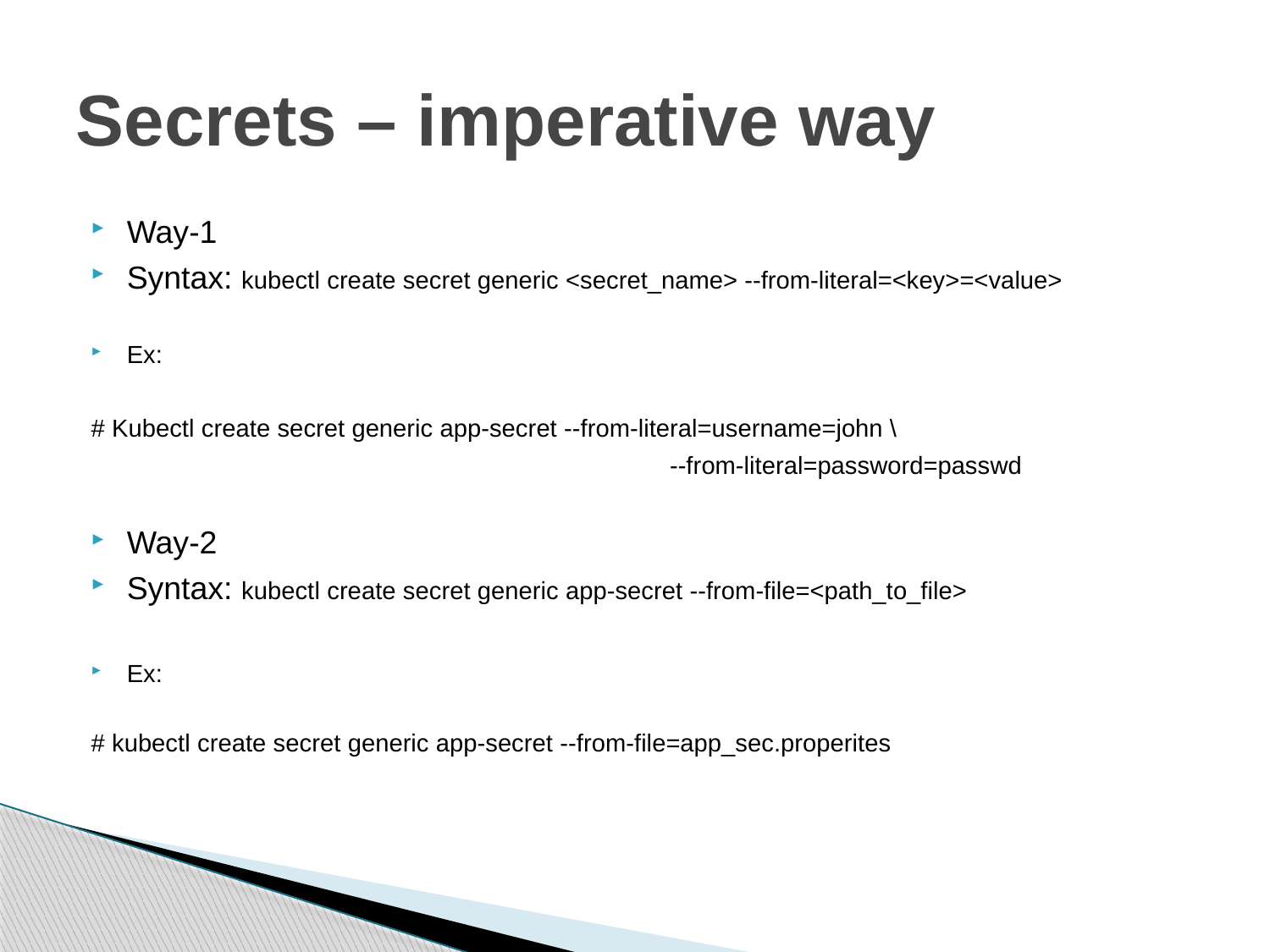

# Secrets – imperative way
Way-1
Syntax: kubectl create secret generic <secret_name> --from-literal=<key>=<value>

Ex:

# Kubectl create secret generic app-secret --from-literal=username=john \
					     --from-literal=password=passwd

Way-2
Syntax: kubectl create secret generic app-secret --from-file=<path_to_file>

Ex:

# kubectl create secret generic app-secret --from-file=app_sec.properites